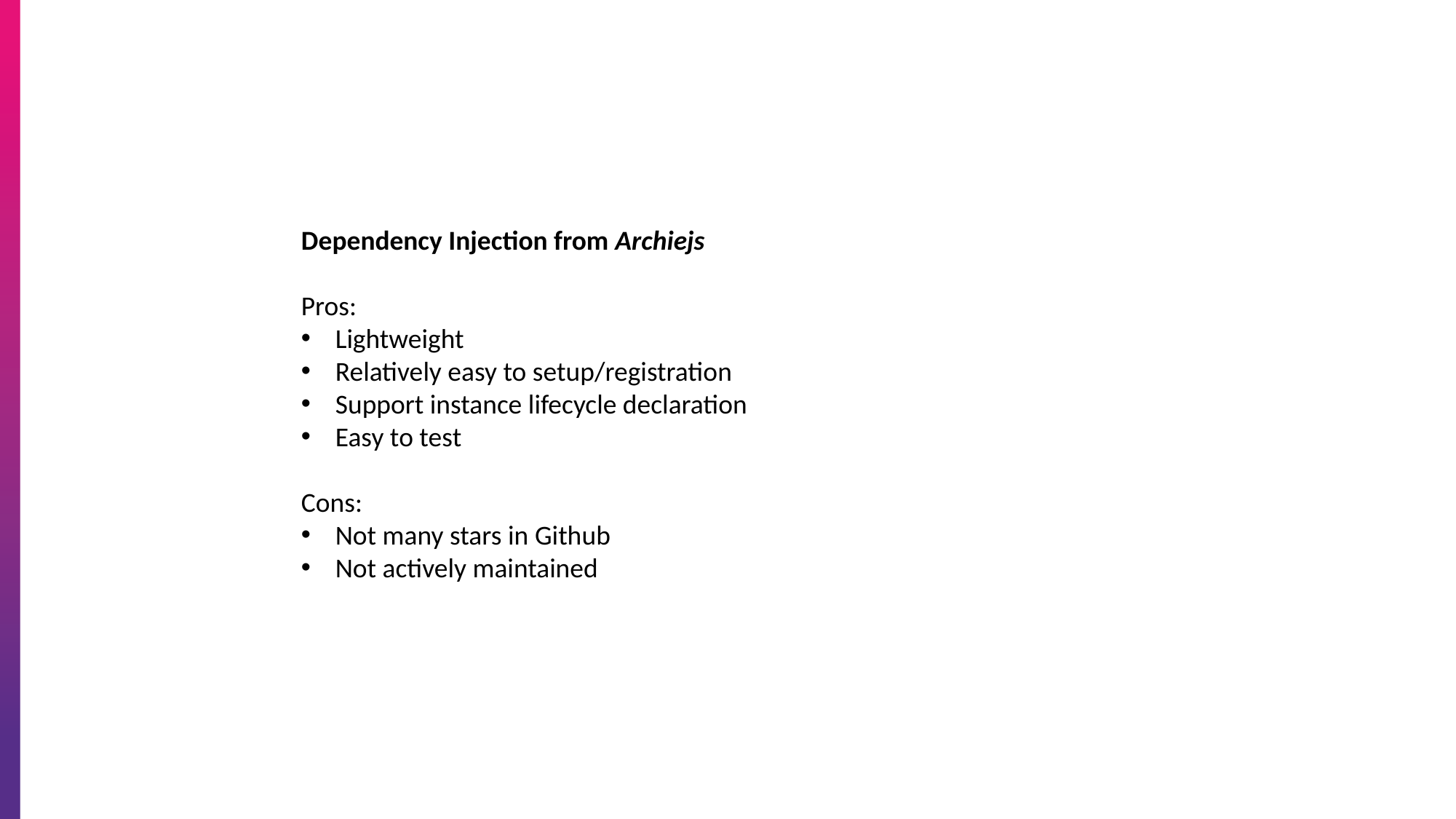

Dependency Injection from Archiejs

Pros:
Lightweight
Relatively easy to setup/registration
Support instance lifecycle declaration
Easy to test

Cons:
Not many stars in Github
Not actively maintained